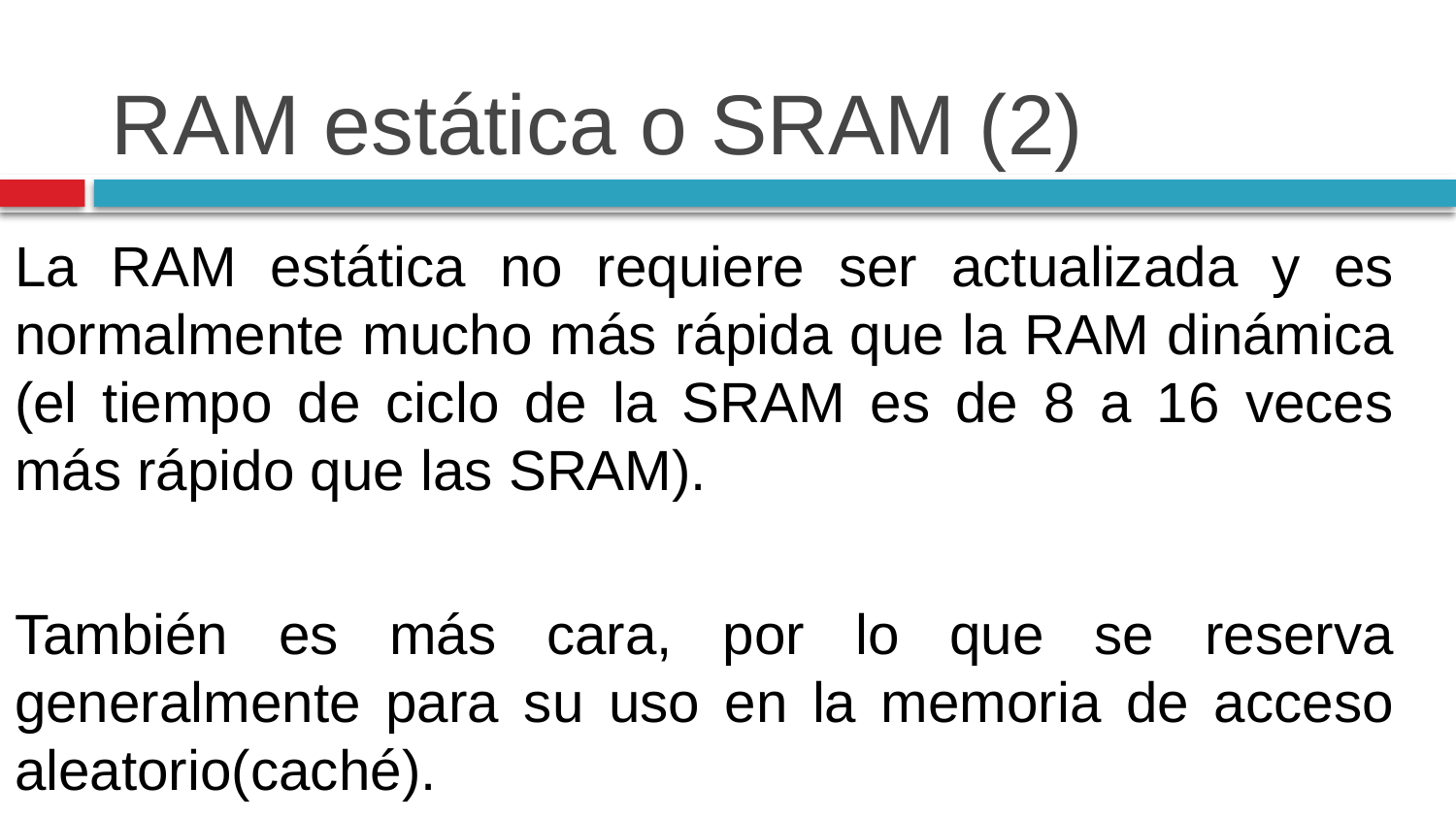

# RAM estática o SRAM (2)
La RAM estática no requiere ser actualizada y es normalmente mucho más rápida que la RAM dinámica (el tiempo de ciclo de la SRAM es de 8 a 16 veces más rápido que las SRAM).

También es más cara, por lo que se reserva generalmente para su uso en la memoria de acceso aleatorio(caché).